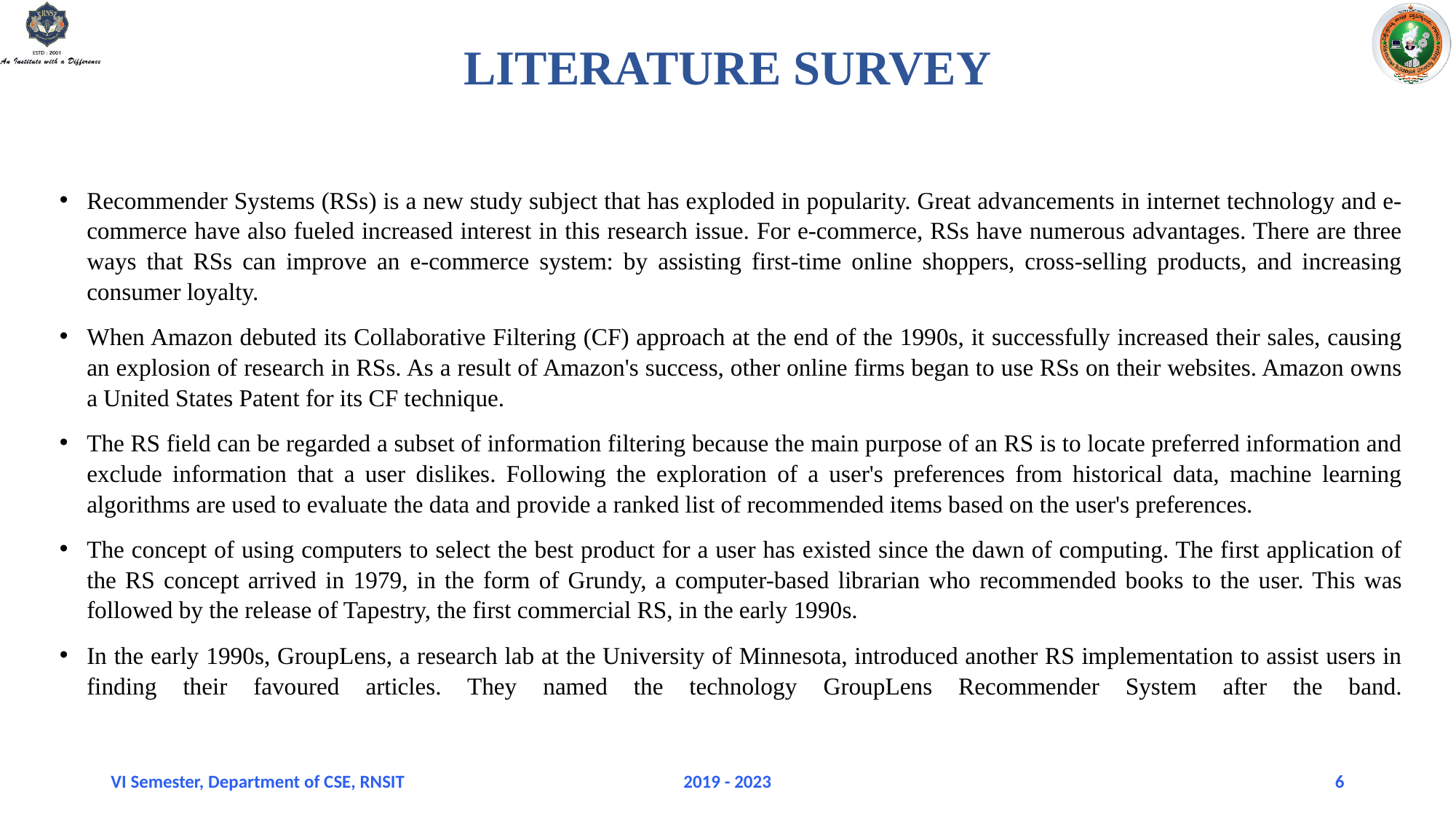

LITERATURE SURVEY
Recommender Systems (RSs) is a new study subject that has exploded in popularity. Great advancements in internet technology and e-commerce have also fueled increased interest in this research issue. For e-commerce, RSs have numerous advantages. There are three ways that RSs can improve an e-commerce system: by assisting first-time online shoppers, cross-selling products, and increasing consumer loyalty.
When Amazon debuted its Collaborative Filtering (CF) approach at the end of the 1990s, it successfully increased their sales, causing an explosion of research in RSs. As a result of Amazon's success, other online firms began to use RSs on their websites. Amazon owns a United States Patent for its CF technique.
The RS field can be regarded a subset of information filtering because the main purpose of an RS is to locate preferred information and exclude information that a user dislikes. Following the exploration of a user's preferences from historical data, machine learning algorithms are used to evaluate the data and provide a ranked list of recommended items based on the user's preferences.
The concept of using computers to select the best product for a user has existed since the dawn of computing. The first application of the RS concept arrived in 1979, in the form of Grundy, a computer-based librarian who recommended books to the user. This was followed by the release of Tapestry, the first commercial RS, in the early 1990s.
In the early 1990s, GroupLens, a research lab at the University of Minnesota, introduced another RS implementation to assist users in finding their favoured articles. They named the technology GroupLens Recommender System after the band.
VI Semester, Department of CSE, RNSIT
2019 - 2023
6